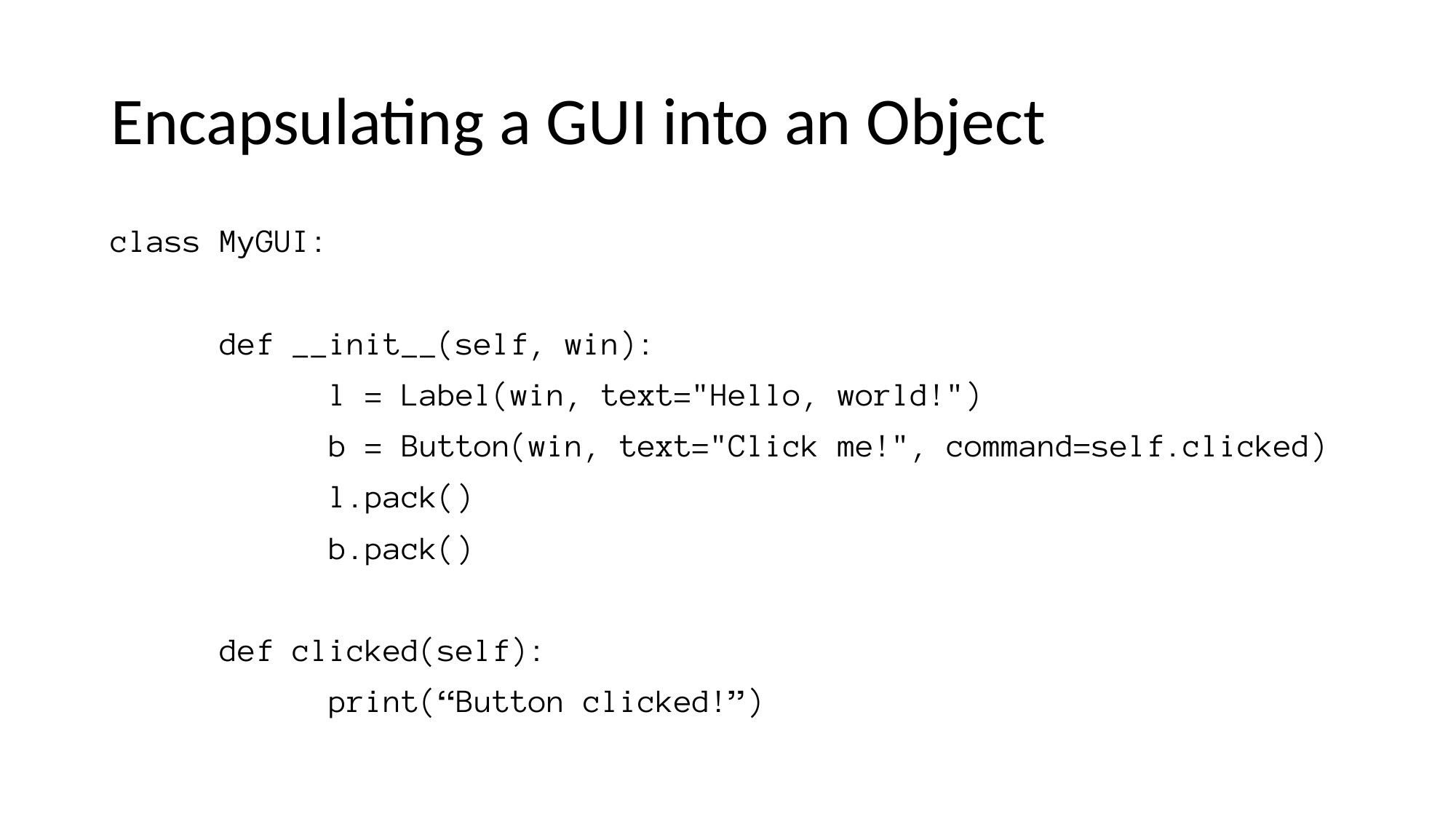

# Encapsulating a GUI into an Object
class MyGUI:

	def __init__(self, win):
		l = Label(win, text="Hello, world!")
		b = Button(win, text="Click me!", command=self.clicked)
		l.pack()
		b.pack()

	def clicked(self):
		print(“Button clicked!”)